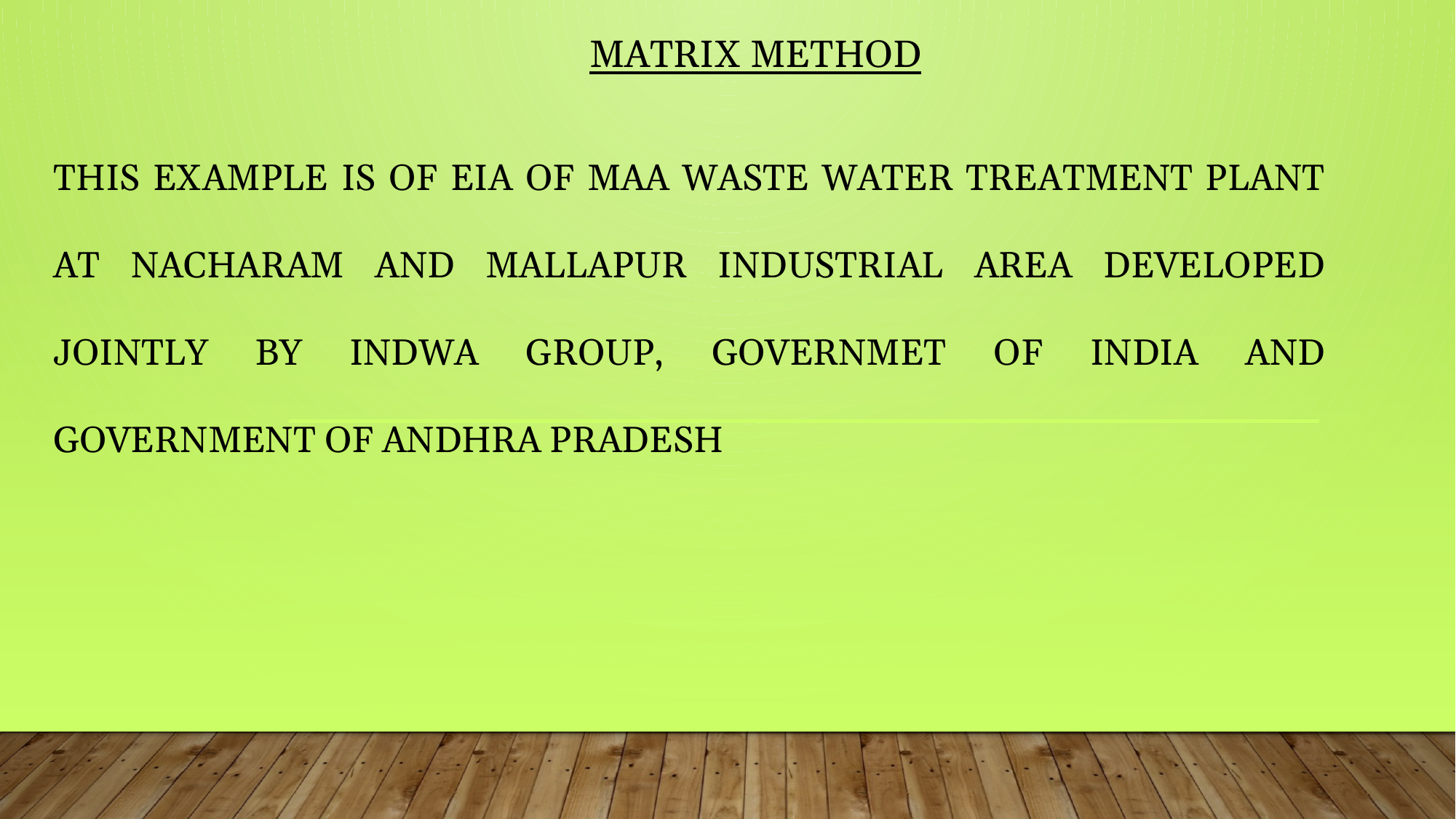

# Matrix Method
This example is of eia of maa waste WATER TREATMENT PLANT AT NACHARAM AND MALLAPUR INDUSTRIAL AREA DEVELOPED JOINTLY BY INDWA GROUP, GOVERNMET OF INDIA AND GOVERNMENT OF Andhra Pradesh